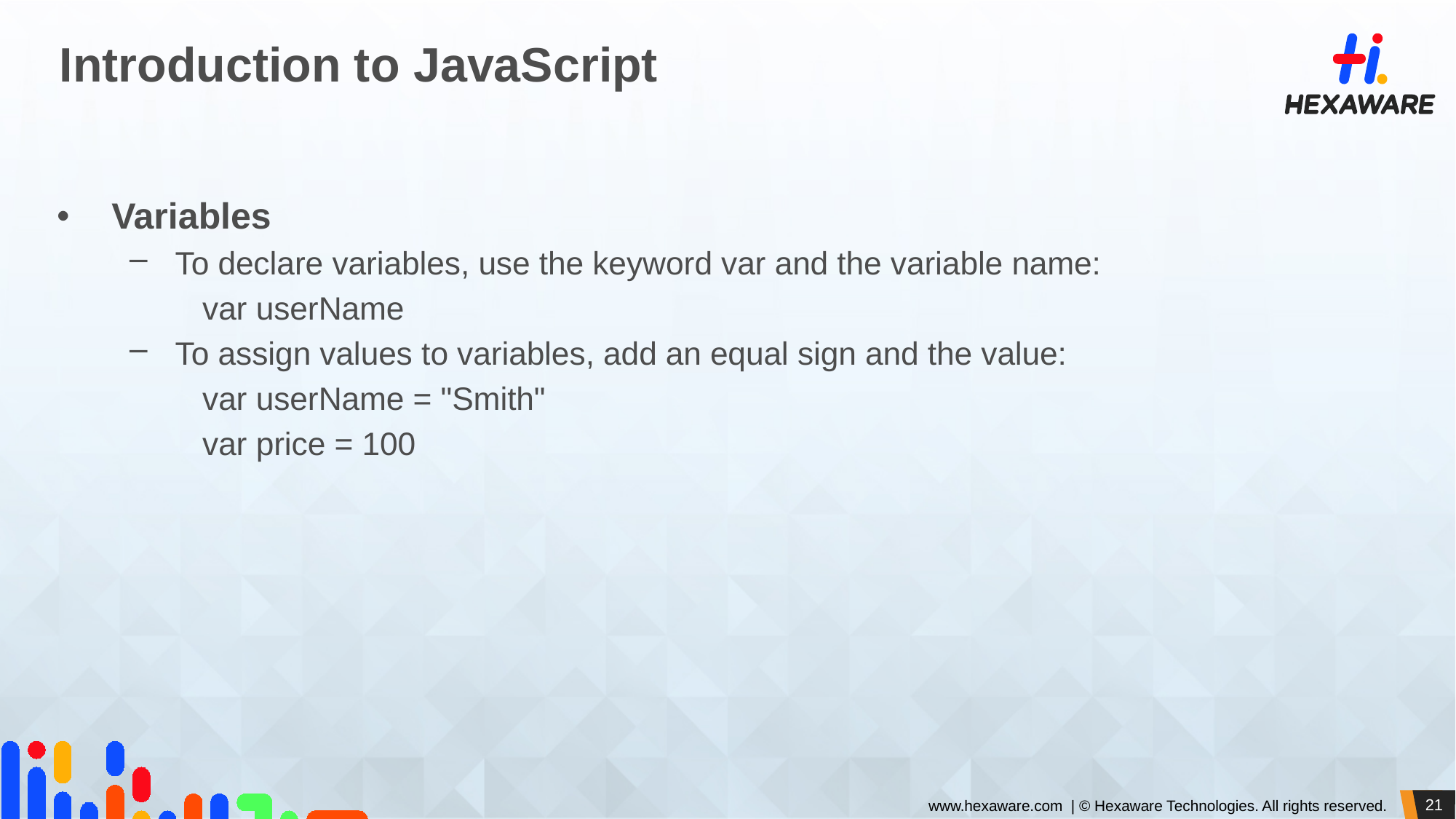

# Introduction to JavaScript
Variables
To declare variables, use the keyword var and the variable name:
var userName
To assign values to variables, add an equal sign and the value:
var userName = "Smith"
var price = 100